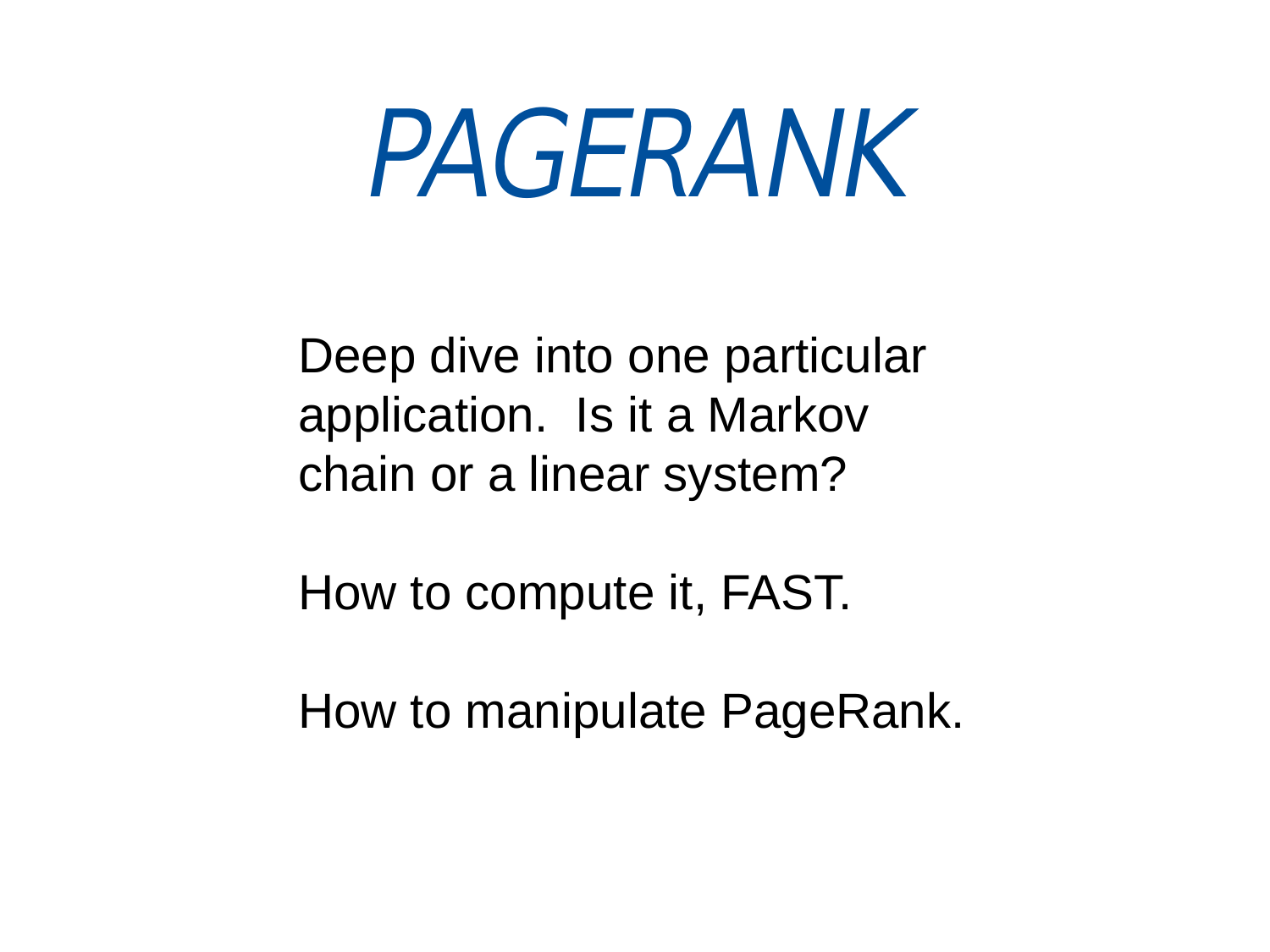

PAGERANK
Deep dive into one particular application.  Is it a Markov chain or a linear system?

How to compute it, FAST.

How to manipulate PageRank.